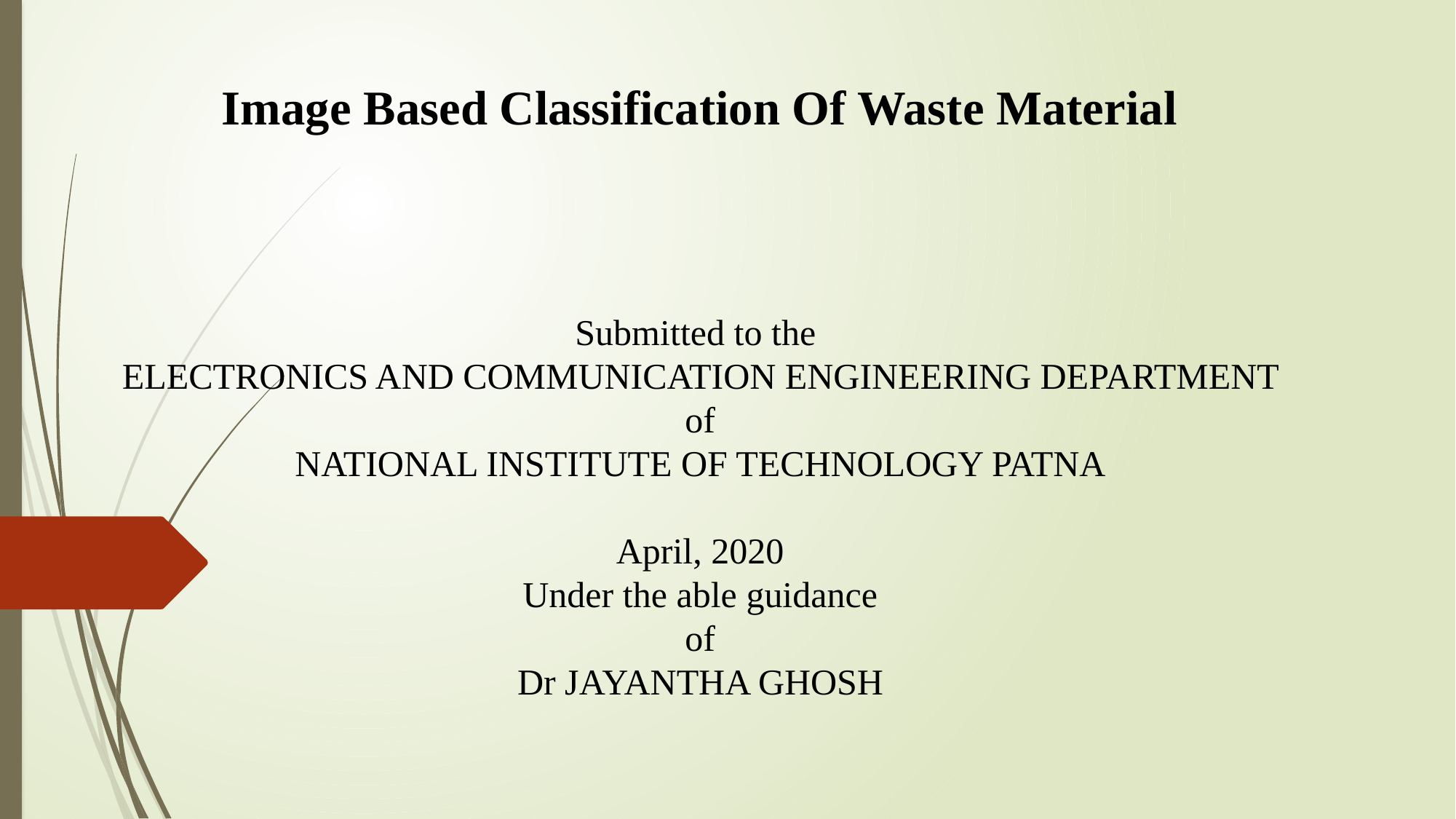

Image Based Classification Of Waste Material

Submitted to the
ELECTRONICS AND COMMUNICATION ENGINEERING DEPARTMENT
of
NATIONAL INSTITUTE OF TECHNOLOGY PATNA

April, 2020
Under the able guidance
of
Dr JAYANTHA GHOSH